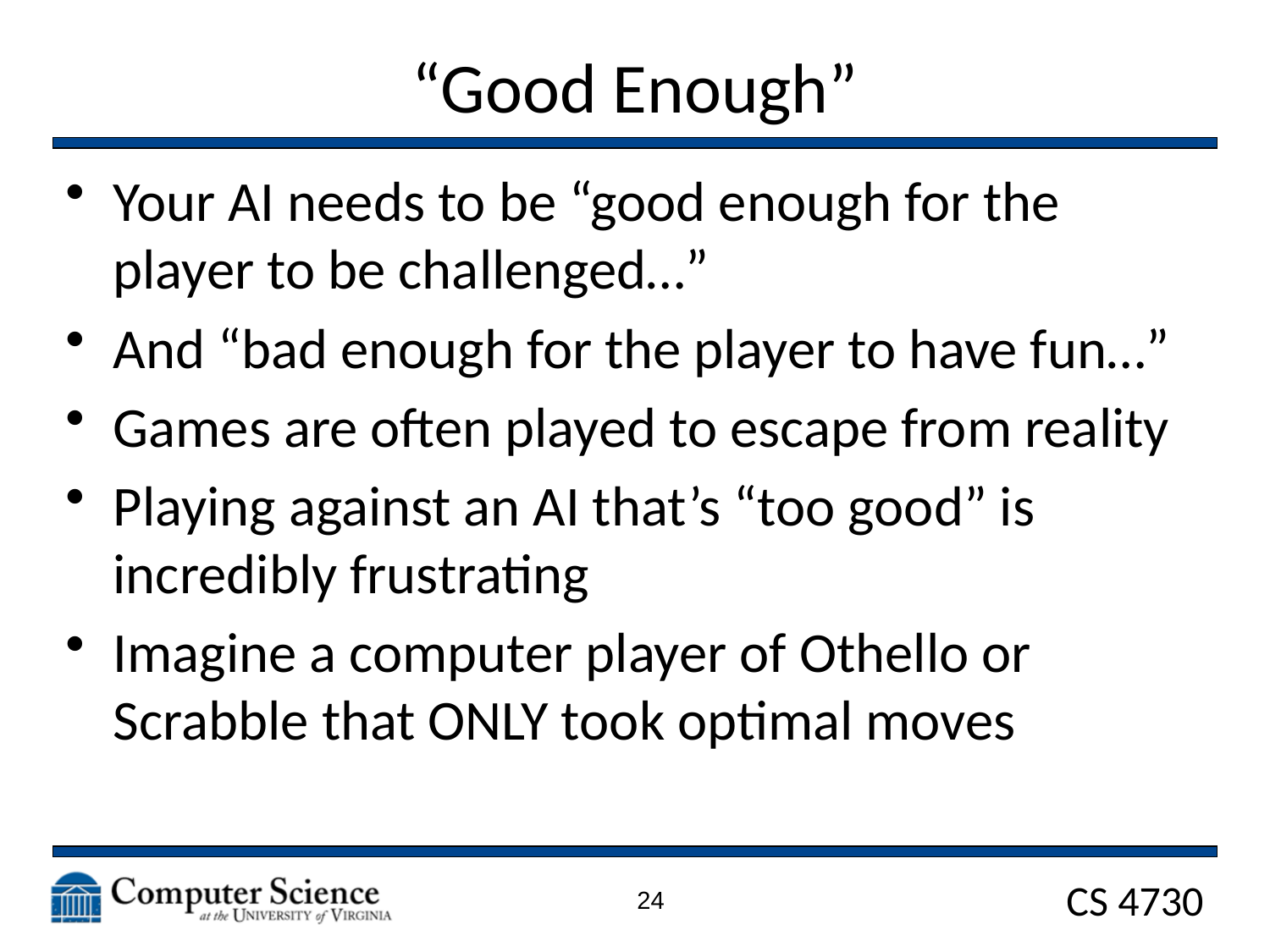

# “Good Enough”
Your AI needs to be “good enough for the player to be challenged…”
And “bad enough for the player to have fun…”
Games are often played to escape from reality
Playing against an AI that’s “too good” is incredibly frustrating
Imagine a computer player of Othello or Scrabble that ONLY took optimal moves
24